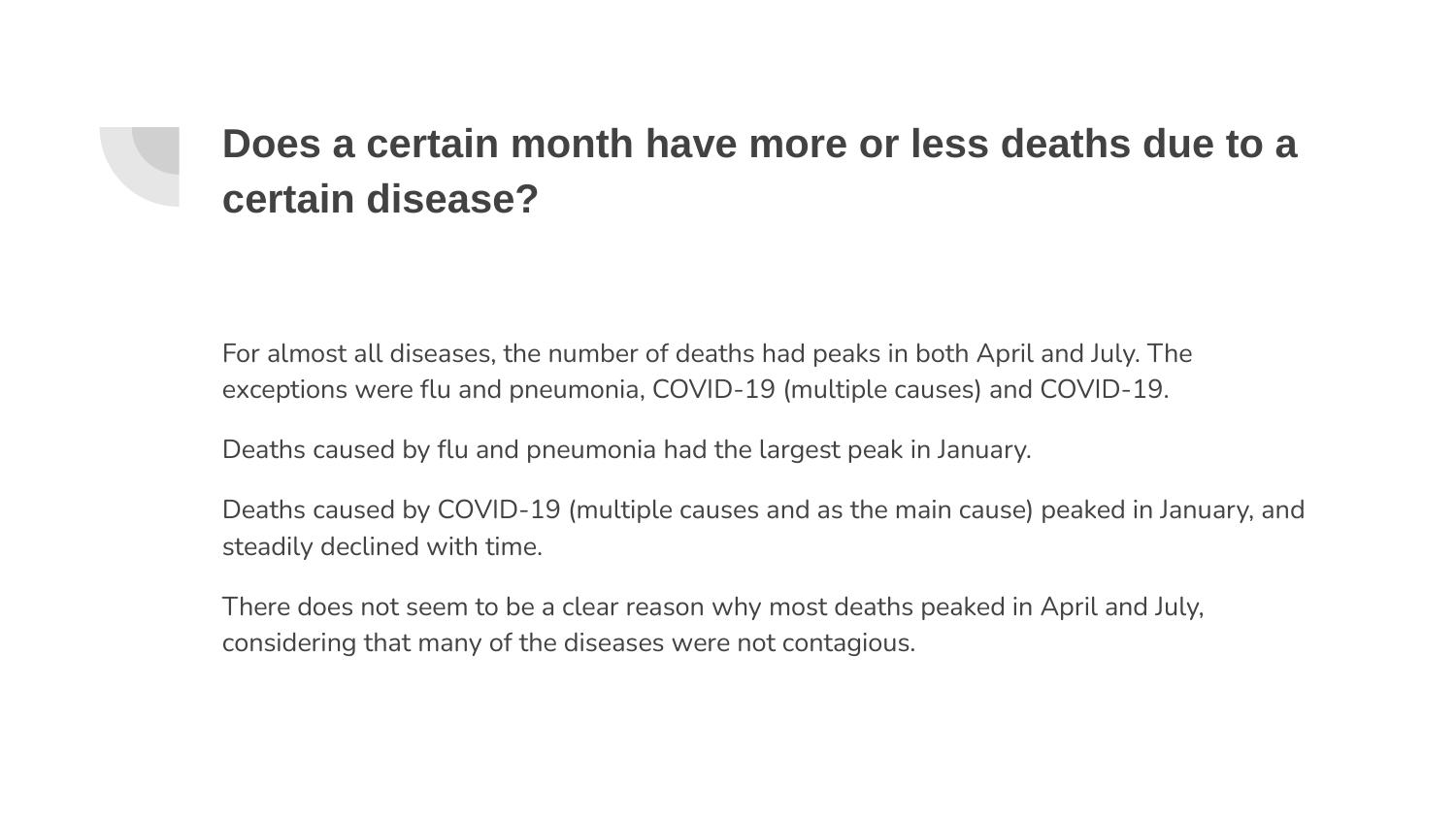

# Does a certain month have more or less deaths due to a certain disease?
For almost all diseases, the number of deaths had peaks in both April and July. The exceptions were flu and pneumonia, COVID-19 (multiple causes) and COVID-19.
Deaths caused by flu and pneumonia had the largest peak in January.
Deaths caused by COVID-19 (multiple causes and as the main cause) peaked in January, and steadily declined with time.
There does not seem to be a clear reason why most deaths peaked in April and July, considering that many of the diseases were not contagious.